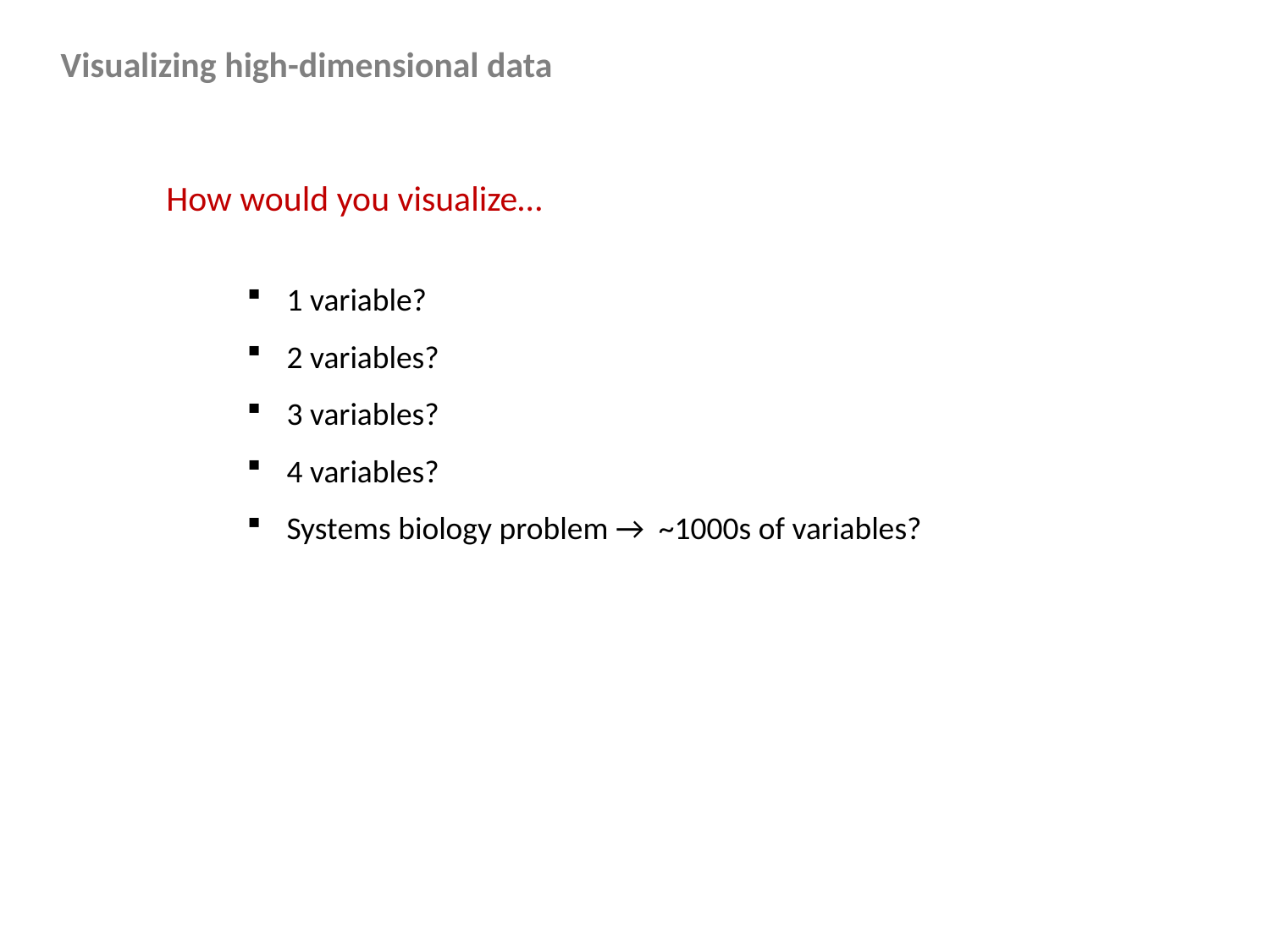

Visualizing high-dimensional data
How would you visualize…
1 variable?
2 variables?
3 variables?
4 variables?
Systems biology problem →  ~1000s of variables?